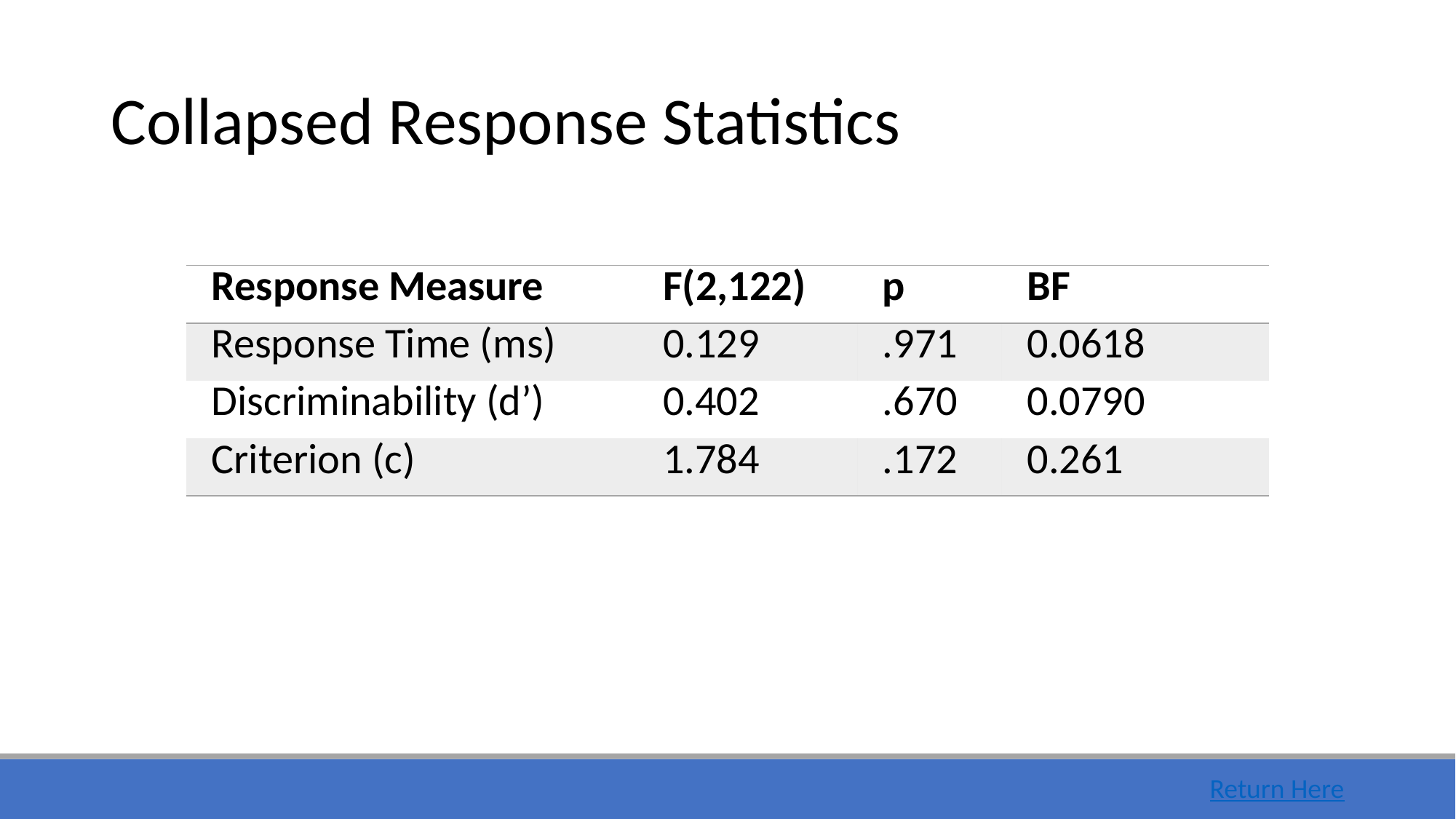

# Collapsed Response Statistics
| Response Measure | F(2,122) | p | BF |
| --- | --- | --- | --- |
| Response Time (ms) | 0.129 | .971 | 0.0618 |
| Discriminability (d’) | 0.402 | .670 | 0.0790 |
| Criterion (c) | 1.784 | .172 | 0.261 |

Return Here